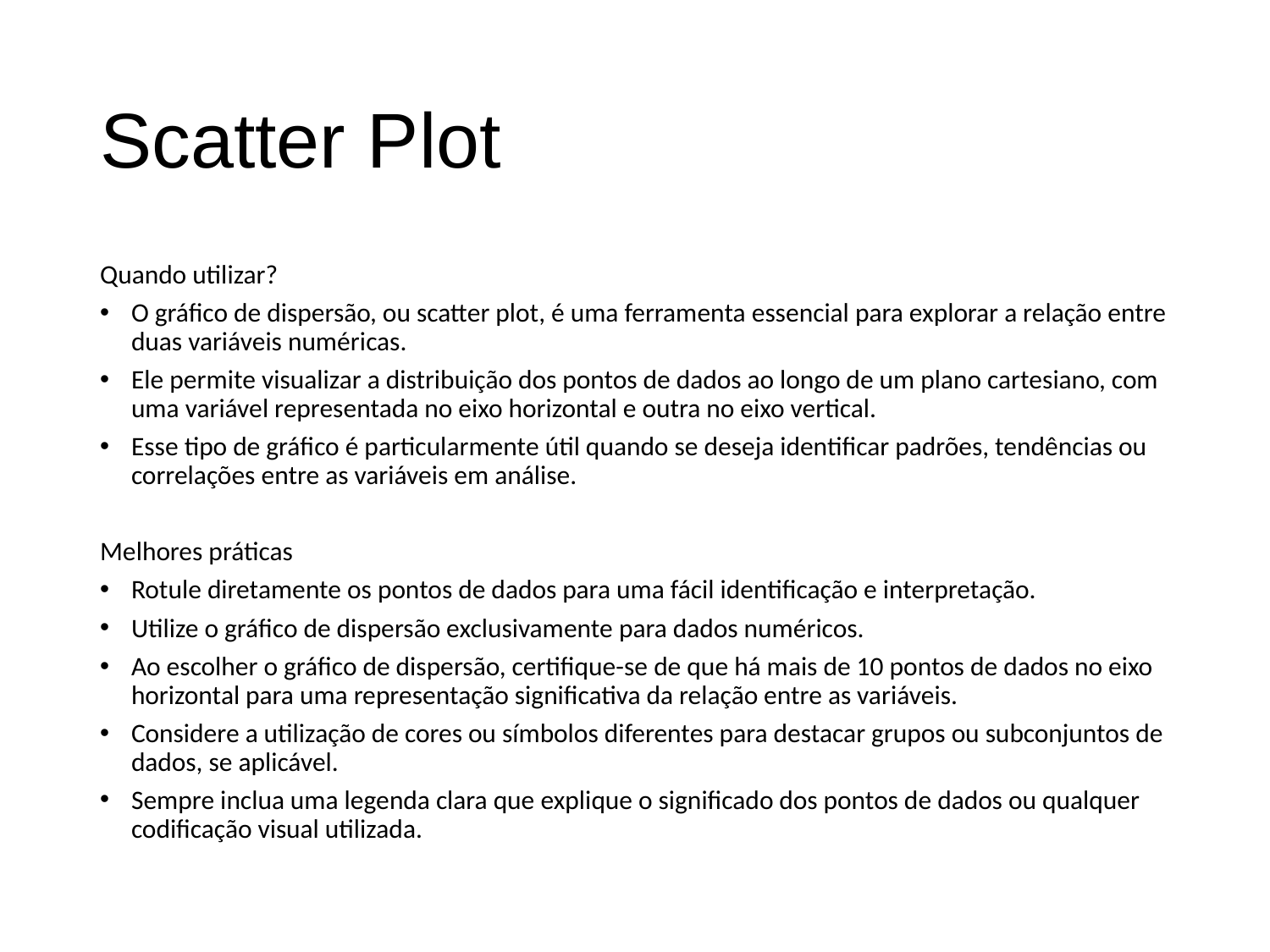

# Scatter Plot
Quando utilizar?
O gráfico de dispersão, ou scatter plot, é uma ferramenta essencial para explorar a relação entre duas variáveis numéricas.
Ele permite visualizar a distribuição dos pontos de dados ao longo de um plano cartesiano, com uma variável representada no eixo horizontal e outra no eixo vertical.
Esse tipo de gráfico é particularmente útil quando se deseja identificar padrões, tendências ou correlações entre as variáveis em análise.

Melhores práticas
Rotule diretamente os pontos de dados para uma fácil identificação e interpretação.
Utilize o gráfico de dispersão exclusivamente para dados numéricos.
Ao escolher o gráfico de dispersão, certifique-se de que há mais de 10 pontos de dados no eixo horizontal para uma representação significativa da relação entre as variáveis.
Considere a utilização de cores ou símbolos diferentes para destacar grupos ou subconjuntos de dados, se aplicável.
Sempre inclua uma legenda clara que explique o significado dos pontos de dados ou qualquer codificação visual utilizada.